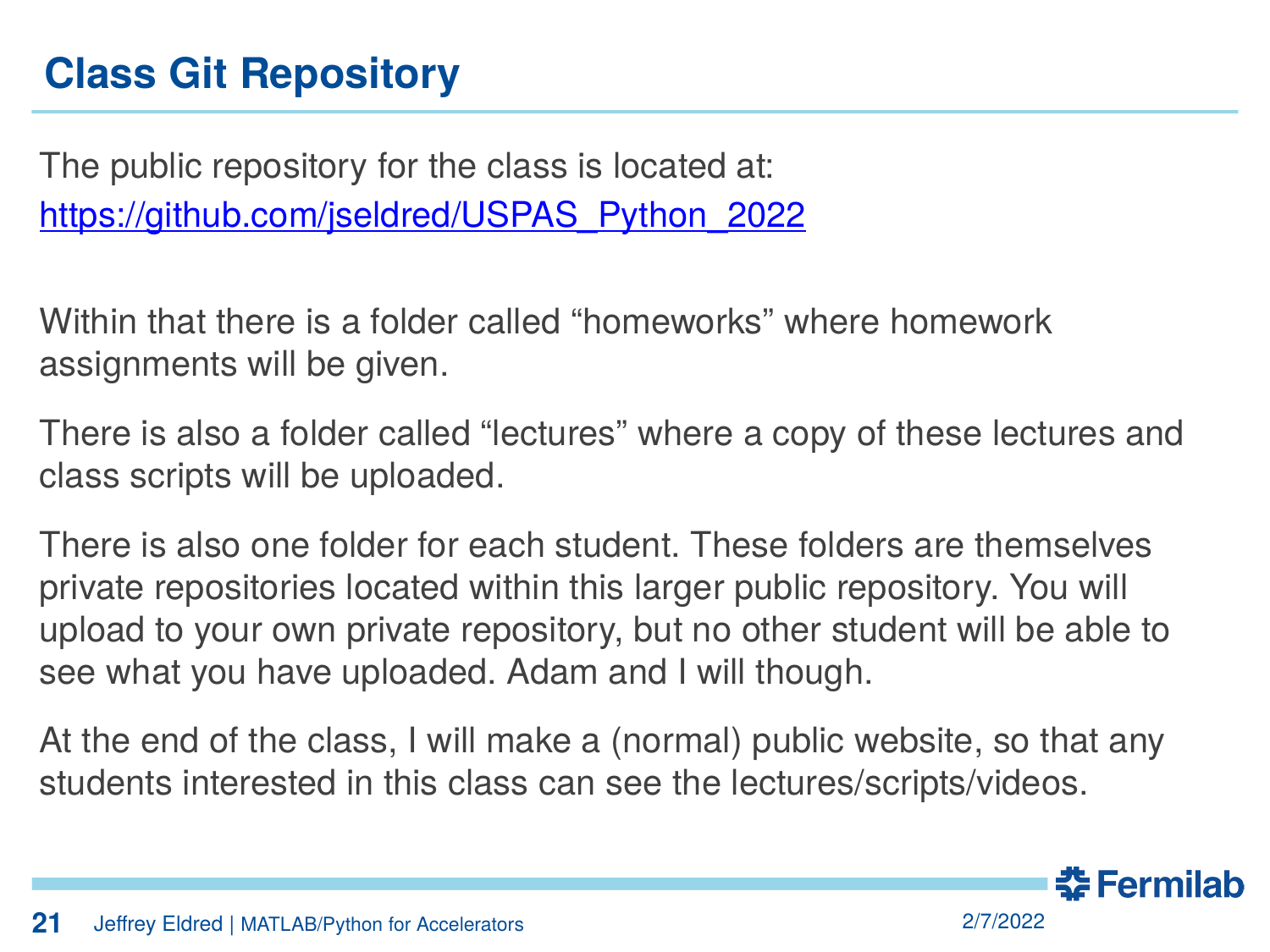

21
21
Class Git Repository
The public repository for the class is located at:
https://github.com/jseldred/USPAS_Python_2022

Within that there is a folder called “homeworks” where homework assignments will be given.

There is also a folder called “lectures” where a copy of these lectures and class scripts will be uploaded.

There is also one folder for each student. These folders are themselves private repositories located within this larger public repository. You will upload to your own private repository, but no other student will be able to see what you have uploaded. Adam and I will though.

At the end of the class, I will make a (normal) public website, so that any students interested in this class can see the lectures/scripts/videos.
21
2/7/2022
Jeffrey Eldred | MATLAB/Python for Accelerators